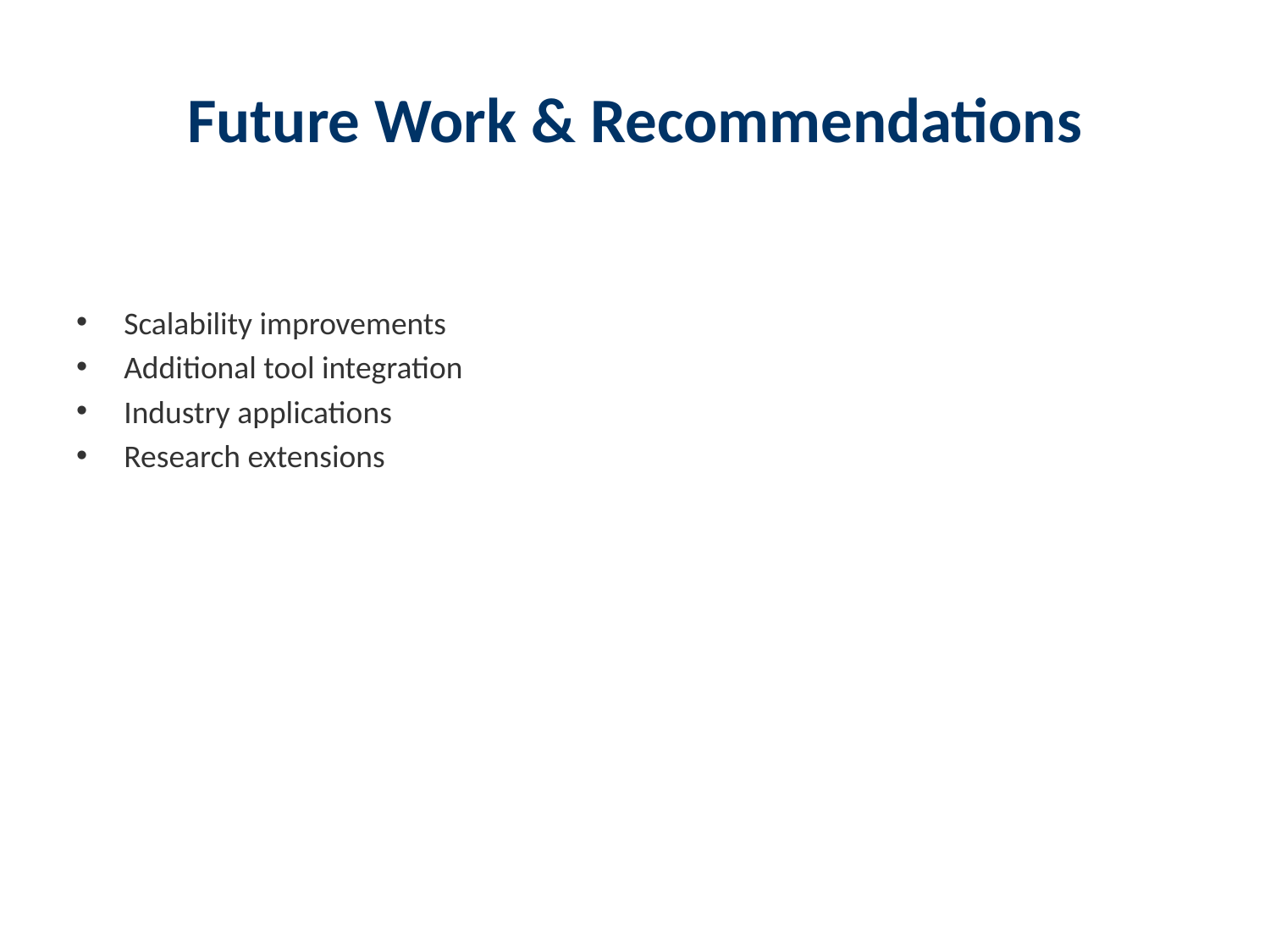

# Future Work & Recommendations

Scalability improvements
Additional tool integration
Industry applications
Research extensions